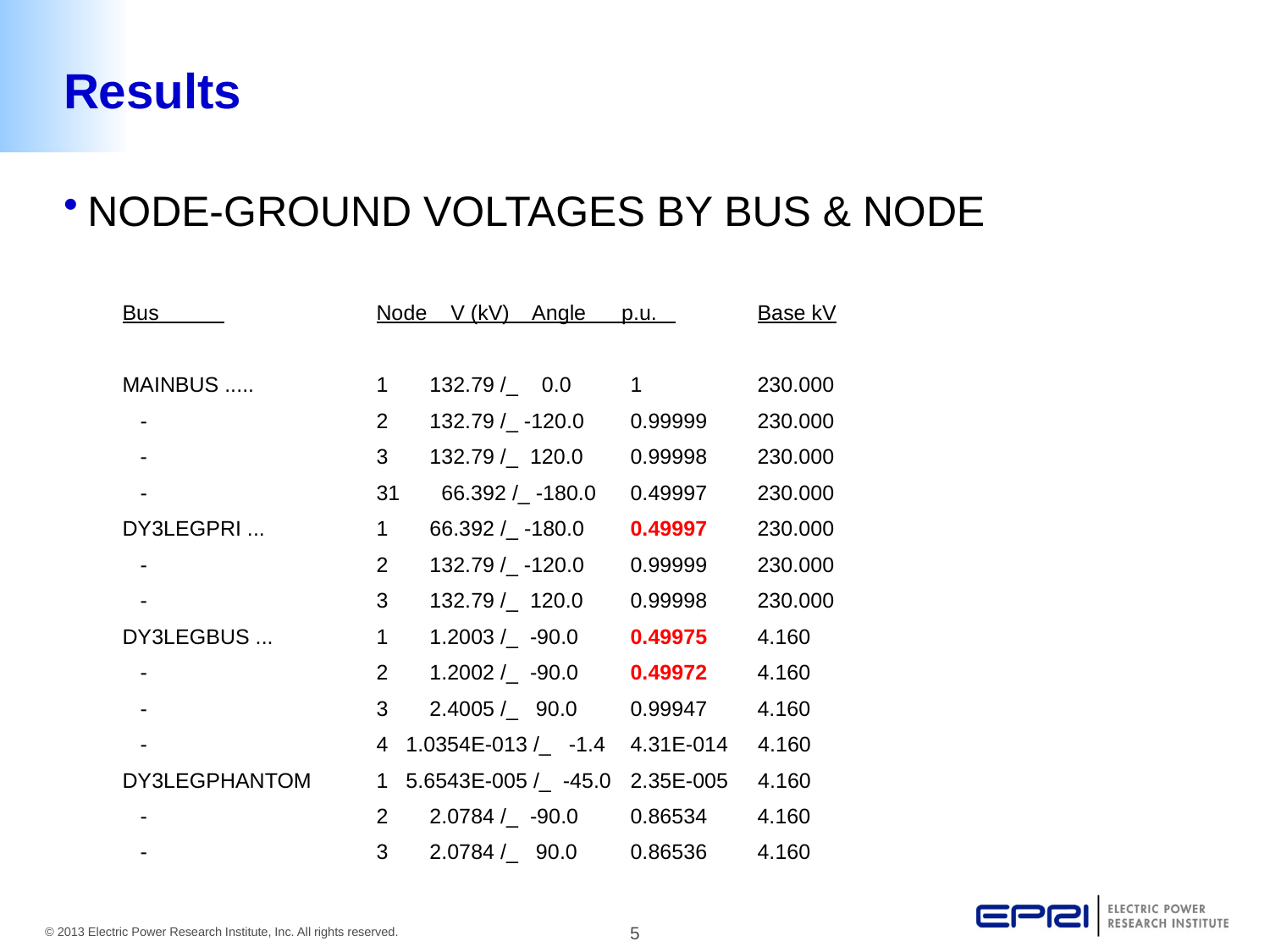

# Results
NODE-GROUND VOLTAGES BY BUS & NODE

Bus           		Node    V (kV)    Angle      p.u.   	Base kV

MAINBUS ..... 	1       132.79 /_    0.0         	1   	230.000
   -          		2       132.79 /_ -120.0   	0.99999   	230.000
   -          		3       132.79 /_  120.0   	0.99998   	230.000
   -          		31       66.392 /_ -180.0   	0.49997   	230.000
DY3LEGPRI ... 	1       66.392 /_ -180.0   	0.49997   	230.000
   -          		2       132.79 /_ -120.0   	0.99999  	230.000
   -          		3       132.79 /_  120.0   	0.99998   	230.000
DY3LEGBUS ... 	1       1.2003 /_  -90.0   	0.49975     	4.160
   -         	  	2       1.2002 /_  -90.0   	0.49972     	4.160
   -          	  	3       2.4005 /_   90.0   	0.99947     	4.160
   -          	 	4   1.0354E-013 /_   -1.4 	4.31E-014     4.160
DY3LEGPHANTOM 	1   5.6543E-005 /_  -45.0 	2.35E-005     4.160
   -         		2       2.0784 /_  -90.0   	0.86534     	4.160
   -          		3       2.0784 /_   90.0   	0.86536     	4.160